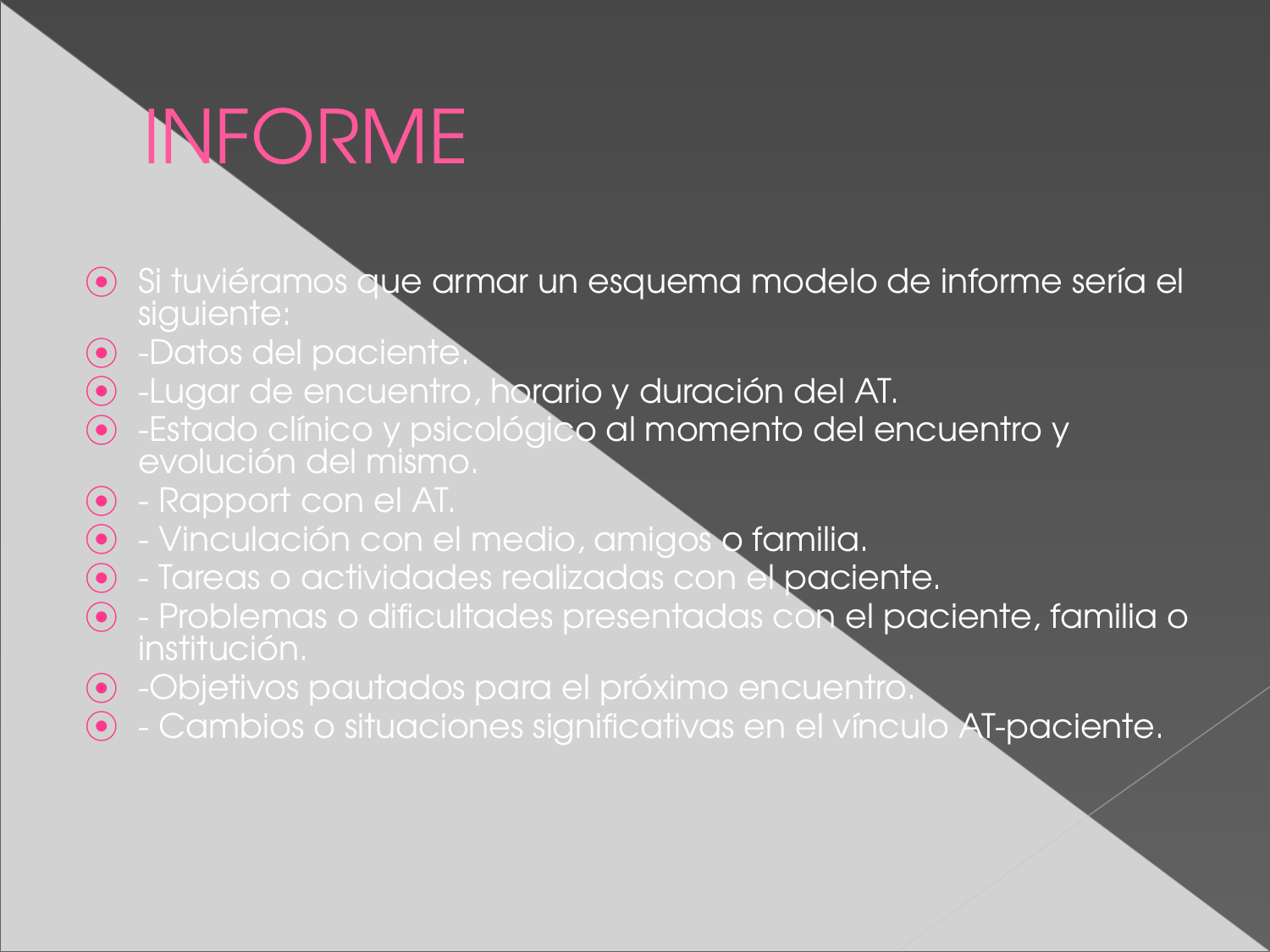

INFORME
Si tuviéramos que armar un esquema modelo de informe sería el siguiente:
-Datos del paciente.
-Lugar de encuentro, horario y duración del AT.
-Estado clínico y psicológico al momento del encuentro y evolución del mismo.
- Rapport con el AT.
- Vinculación con el medio, amigos o familia.
- Tareas o actividades realizadas con el paciente.
- Problemas o dificultades presentadas con el paciente, familia o institución.
-Objetivos pautados para el próximo encuentro.
- Cambios o situaciones significativas en el vínculo AT-paciente.